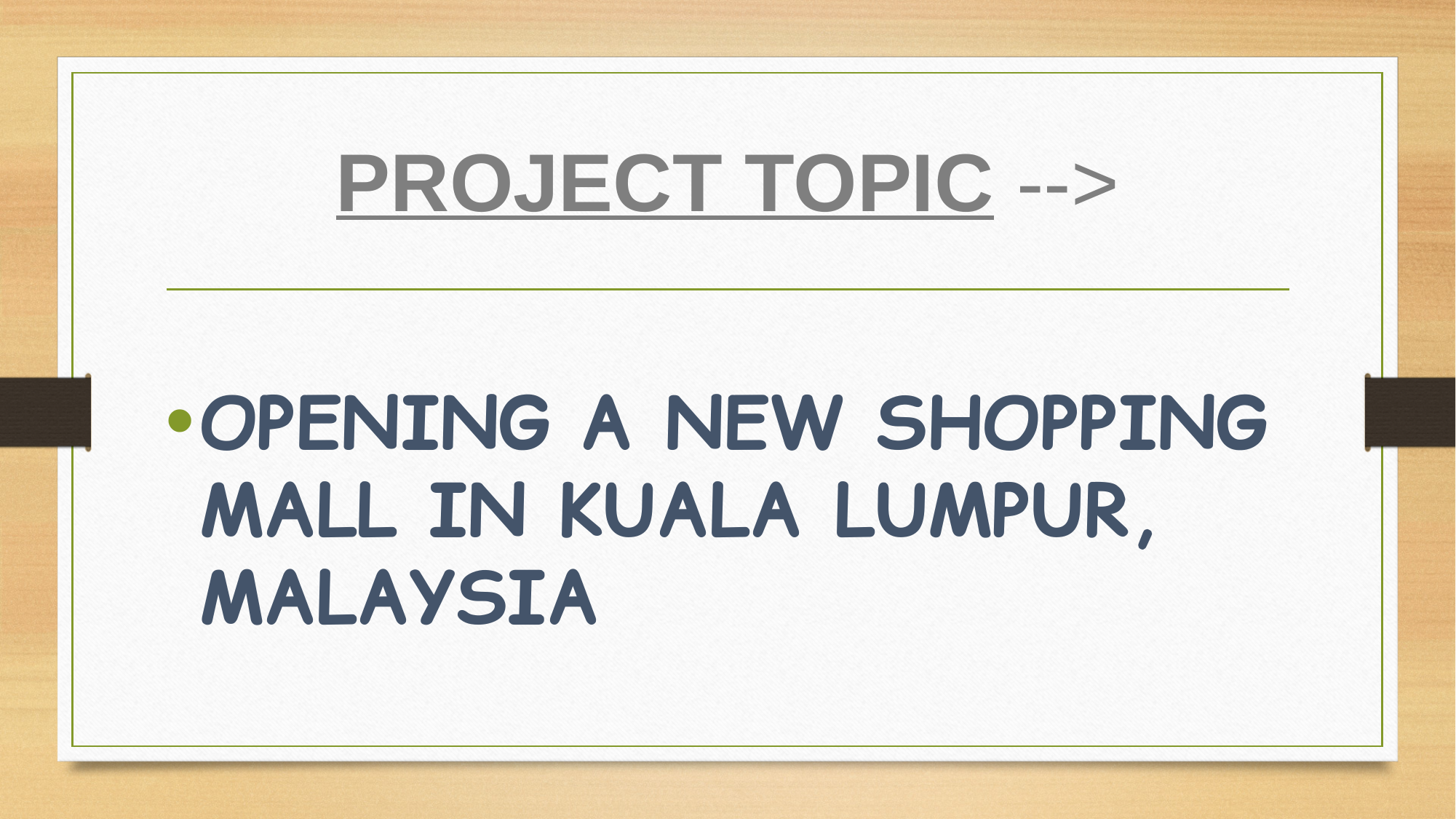

# PROJECT TOPIC -->

OPENING A NEW SHOPPING MALL IN KUALA LUMPUR, MALAYSIA